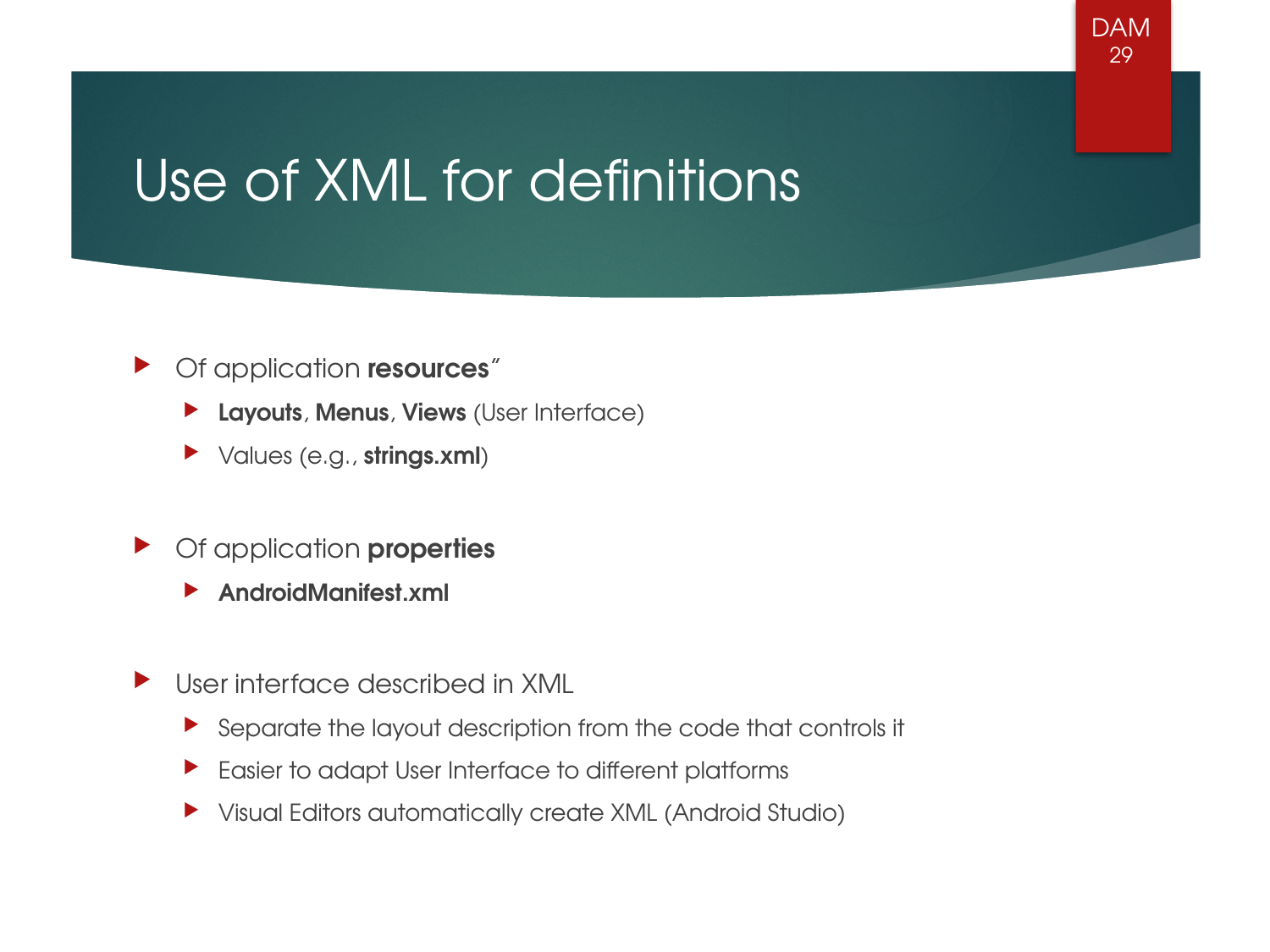

DAM
29
# Use of XML for definitions
Of application resources”
Layouts, Menus, Views (User Interface)
Values (e.g., strings.xml)

Of application properties
AndroidManifest.xml

User interface described in XML
Separate the layout description from the code that controls it
Easier to adapt User Interface to different platforms
Visual Editors automatically create XML (Android Studio)